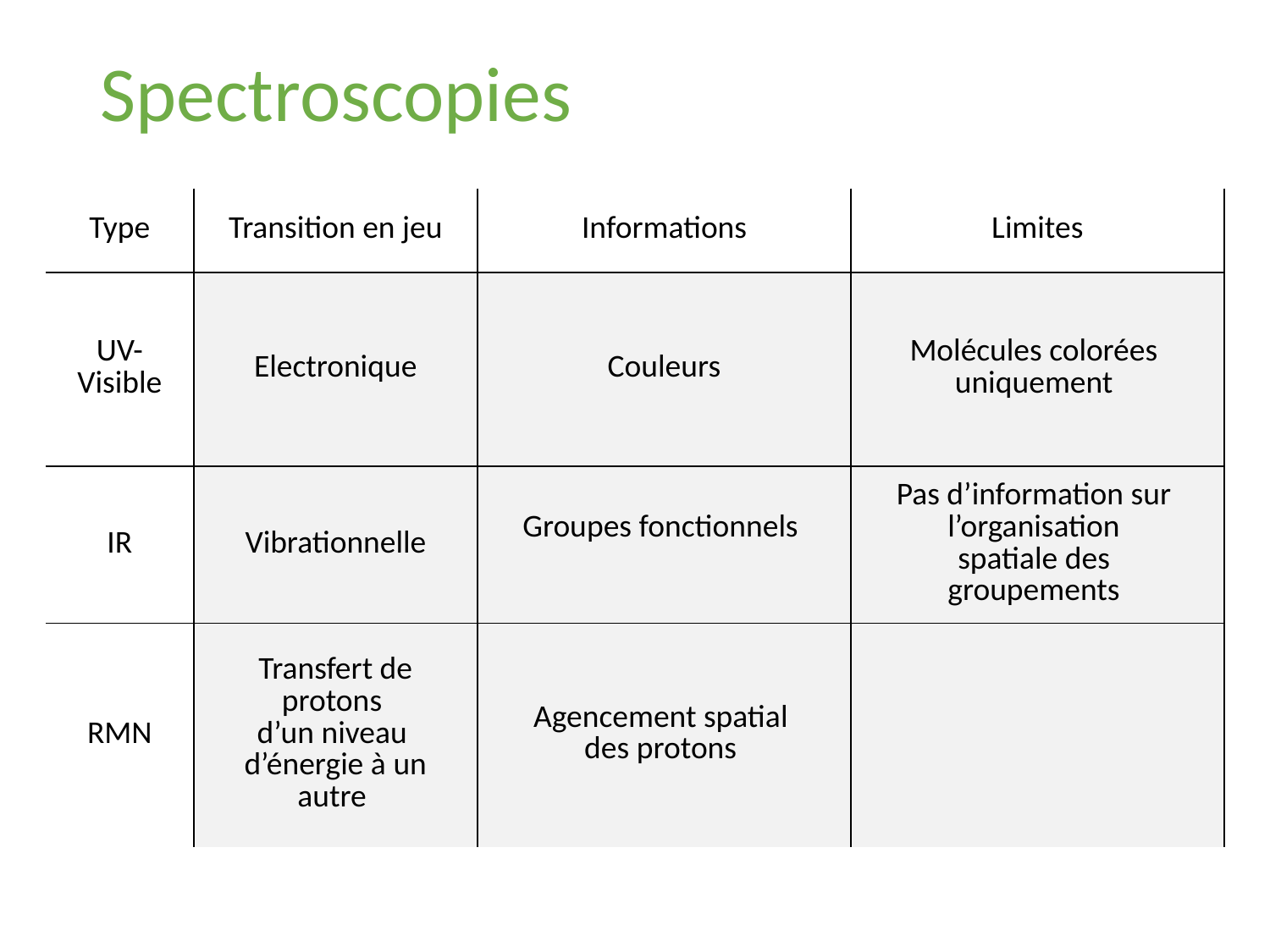

# Spectroscopies
| Type | Transition en jeu | Informations | Limites |
| --- | --- | --- | --- |
| UV-Visible | Electronique | Couleurs | Molécules colorées  uniquement |
| IR | Vibrationnelle | Groupes fonctionnels | Pas d’information sur  l’organisation  spatiale des  groupements |
| RMN | Transfert de protons  d’un niveau  d’énergie à un autre | Agencement spatial  des protons |  |